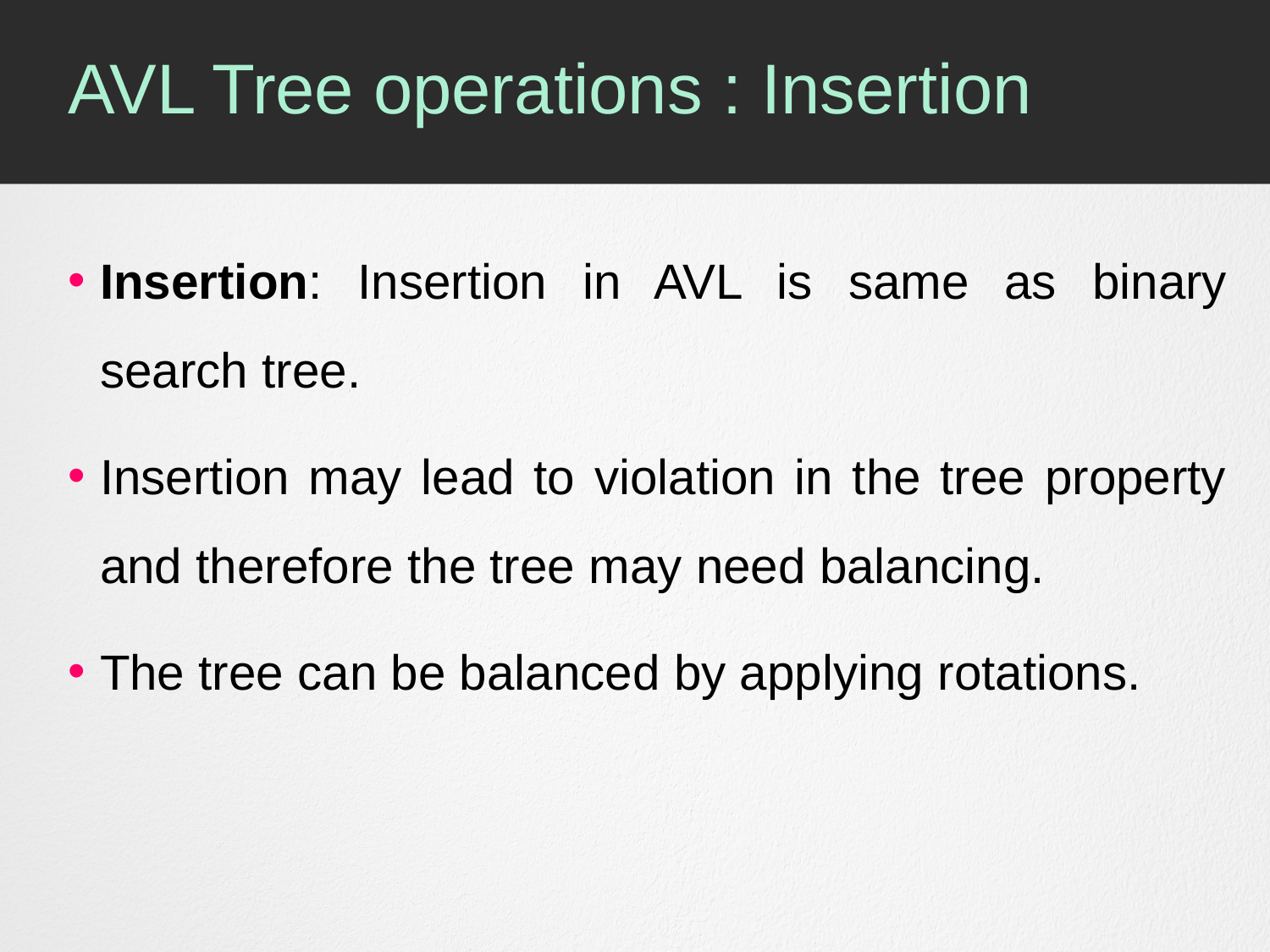

# AVL Tree operations : Insertion
Insertion: Insertion in AVL is same as binary search tree.
Insertion may lead to violation in the tree property and therefore the tree may need balancing.
The tree can be balanced by applying rotations.